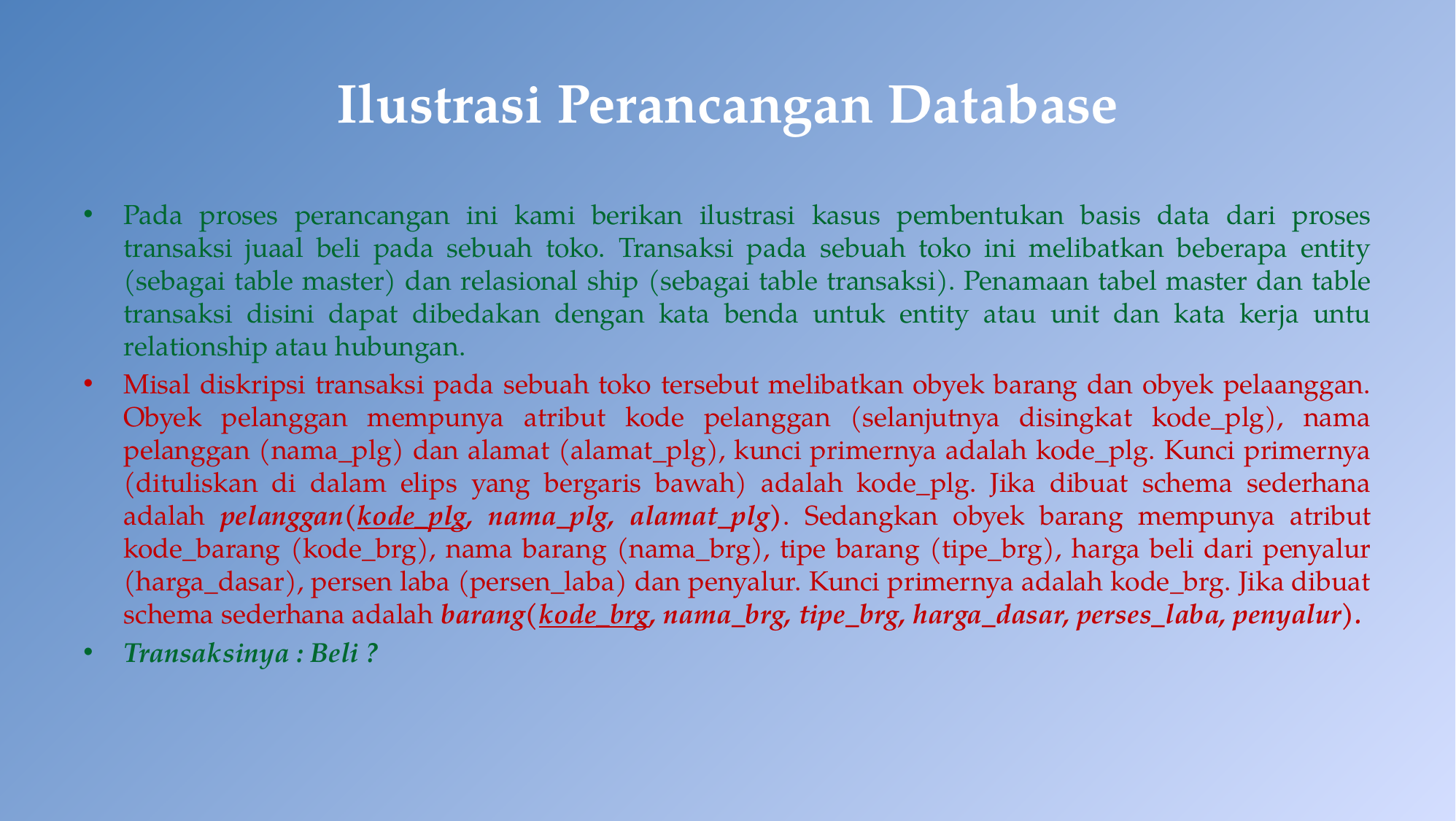

# Ilustrasi Perancangan Database
Pada proses perancangan ini kami berikan ilustrasi kasus pembentukan basis data dari proses transaksi juaal beli pada sebuah toko. Transaksi pada sebuah toko ini melibatkan beberapa entity (sebagai table master) dan relasional ship (sebagai table transaksi). Penamaan tabel master dan table transaksi disini dapat dibedakan dengan kata benda untuk entity atau unit dan kata kerja untu relationship atau hubungan.
Misal diskripsi transaksi pada sebuah toko tersebut melibatkan obyek barang dan obyek pelaanggan. Obyek pelanggan mempunya atribut kode pelanggan (selanjutnya disingkat kode_plg), nama pelanggan (nama_plg) dan alamat (alamat_plg), kunci primernya adalah kode_plg. Kunci primernya (dituliskan di dalam elips yang bergaris bawah) adalah kode_plg. Jika dibuat schema sederhana adalah pelanggan(kode_plg, nama_plg, alamat_plg). Sedangkan obyek barang mempunya atribut kode_barang (kode_brg), nama barang (nama_brg), tipe barang (tipe_brg), harga beli dari penyalur (harga_dasar), persen laba (persen_laba) dan penyalur. Kunci primernya adalah kode_brg. Jika dibuat schema sederhana adalah barang(kode_brg, nama_brg, tipe_brg, harga_dasar, perses_laba, penyalur).
Transaksinya : Beli ?